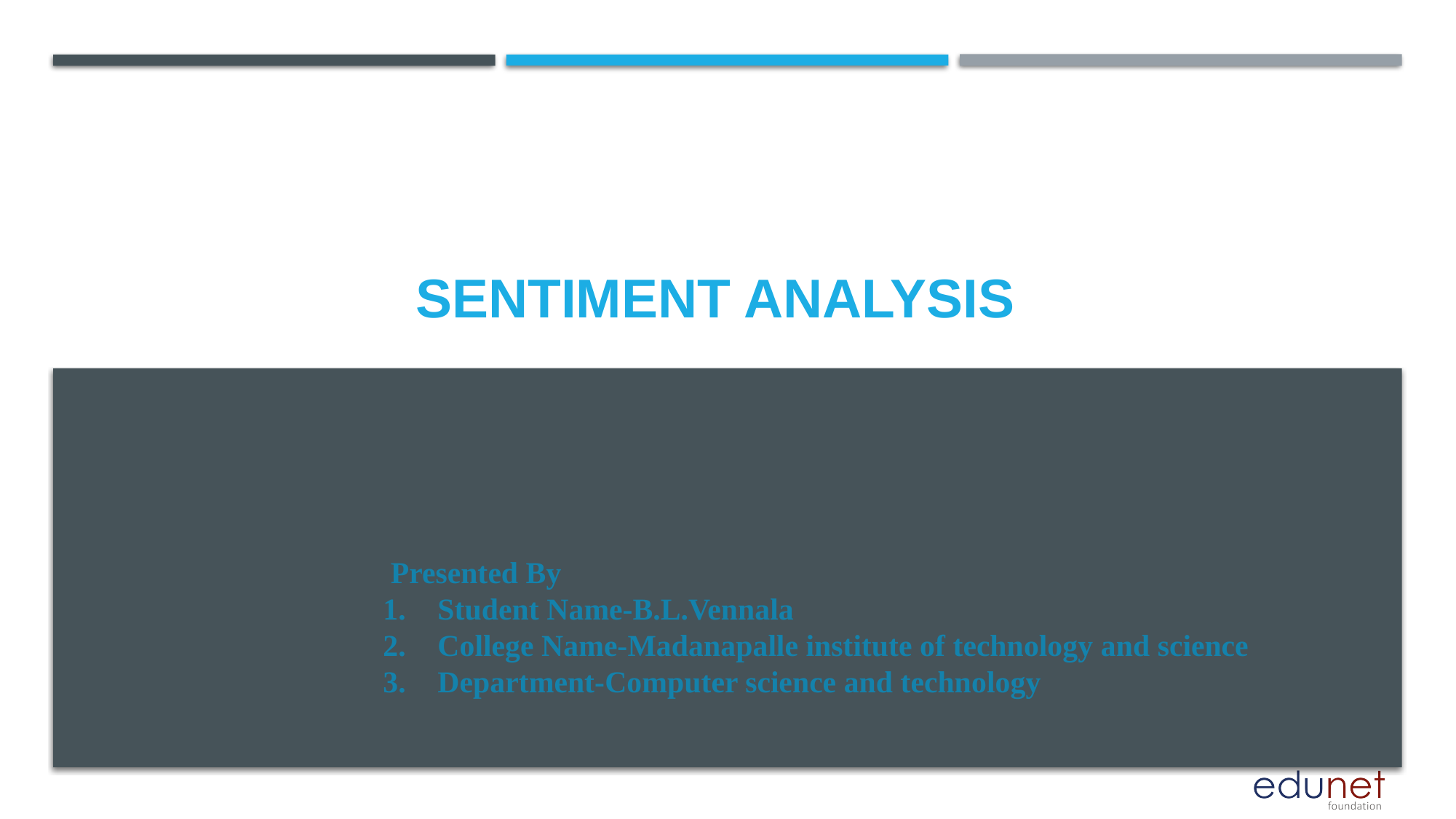

# sentiment analysis
 Presented By
Student Name-B.L.Vennala
College Name-Madanapalle institute of technology and science
Department-Computer science and technology